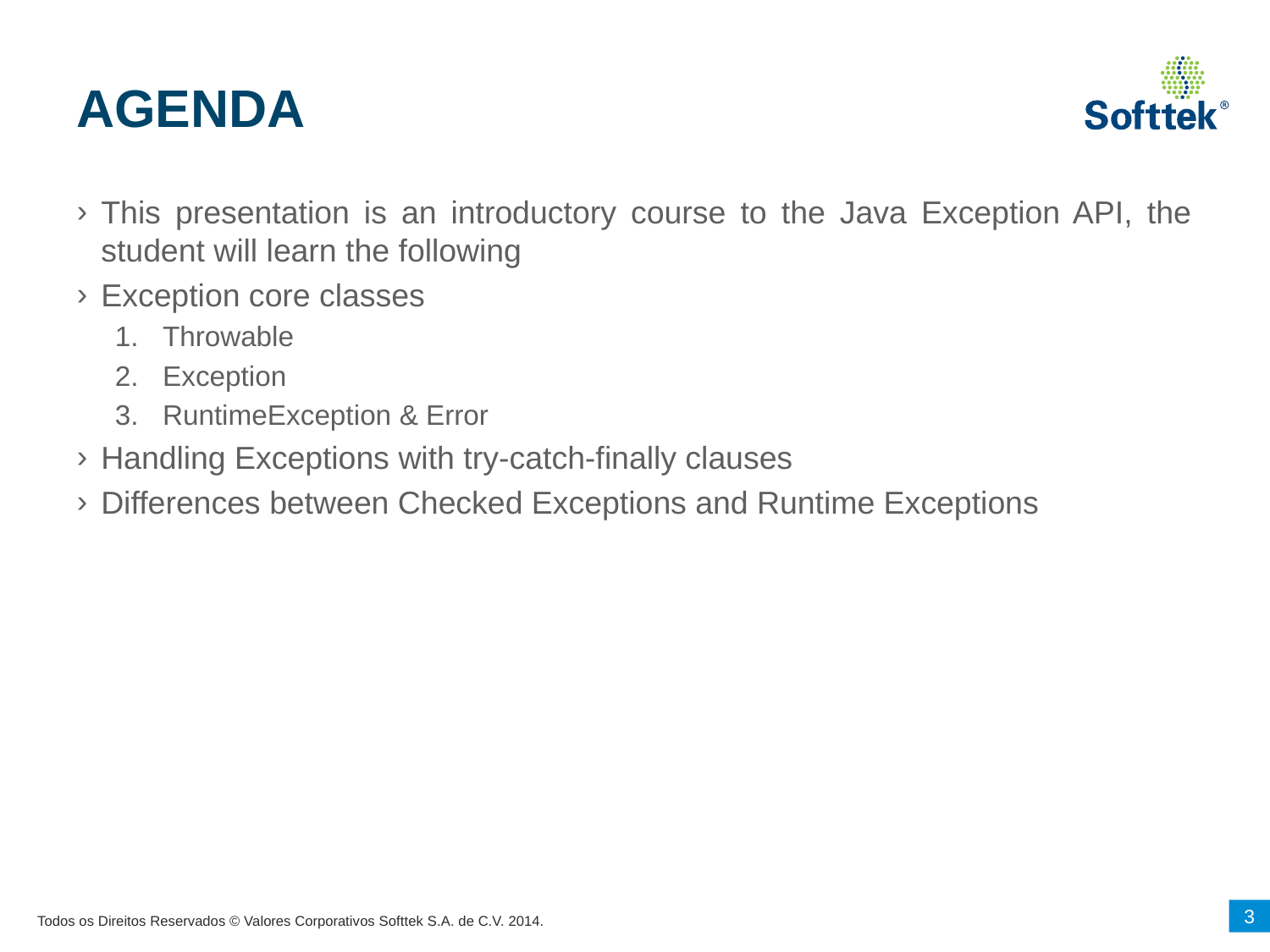

# AGENDA
This presentation is an introductory course to the Java Exception API, the student will learn the following
Exception core classes
Throwable
Exception
RuntimeException & Error
Handling Exceptions with try-catch-finally clauses
Differences between Checked Exceptions and Runtime Exceptions

3